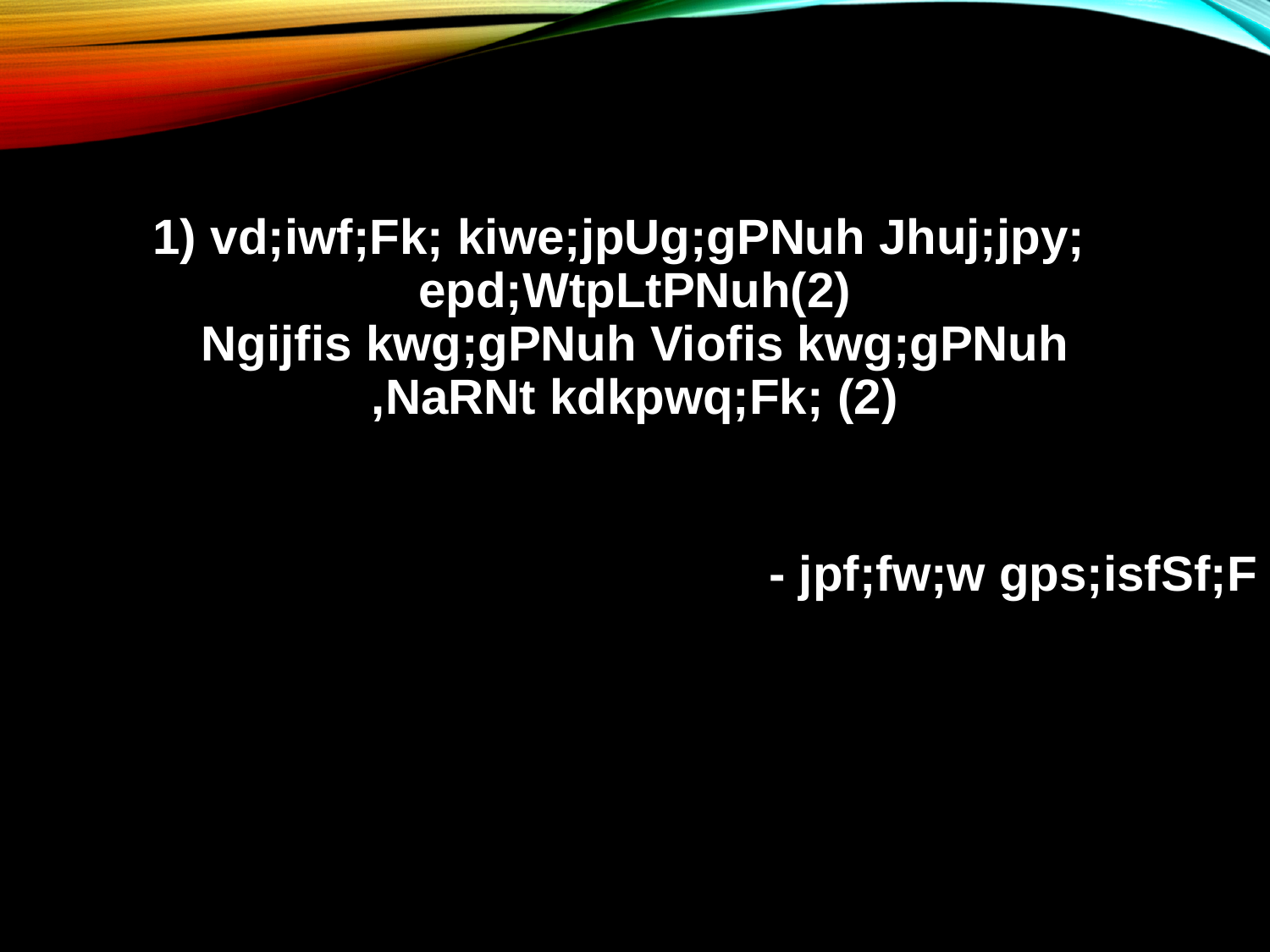

1) vd;iwf;Fk; kiwe;jpUg;gPNuh Jhuj;jpy; epd;WtpLtPNuh(2)
Ngijfis kwg;gPNuh Viofis kwg;gPNuh
,NaRNt kdkpwq;Fk; (2)
- jpf;fw;w gps;isfSf;F